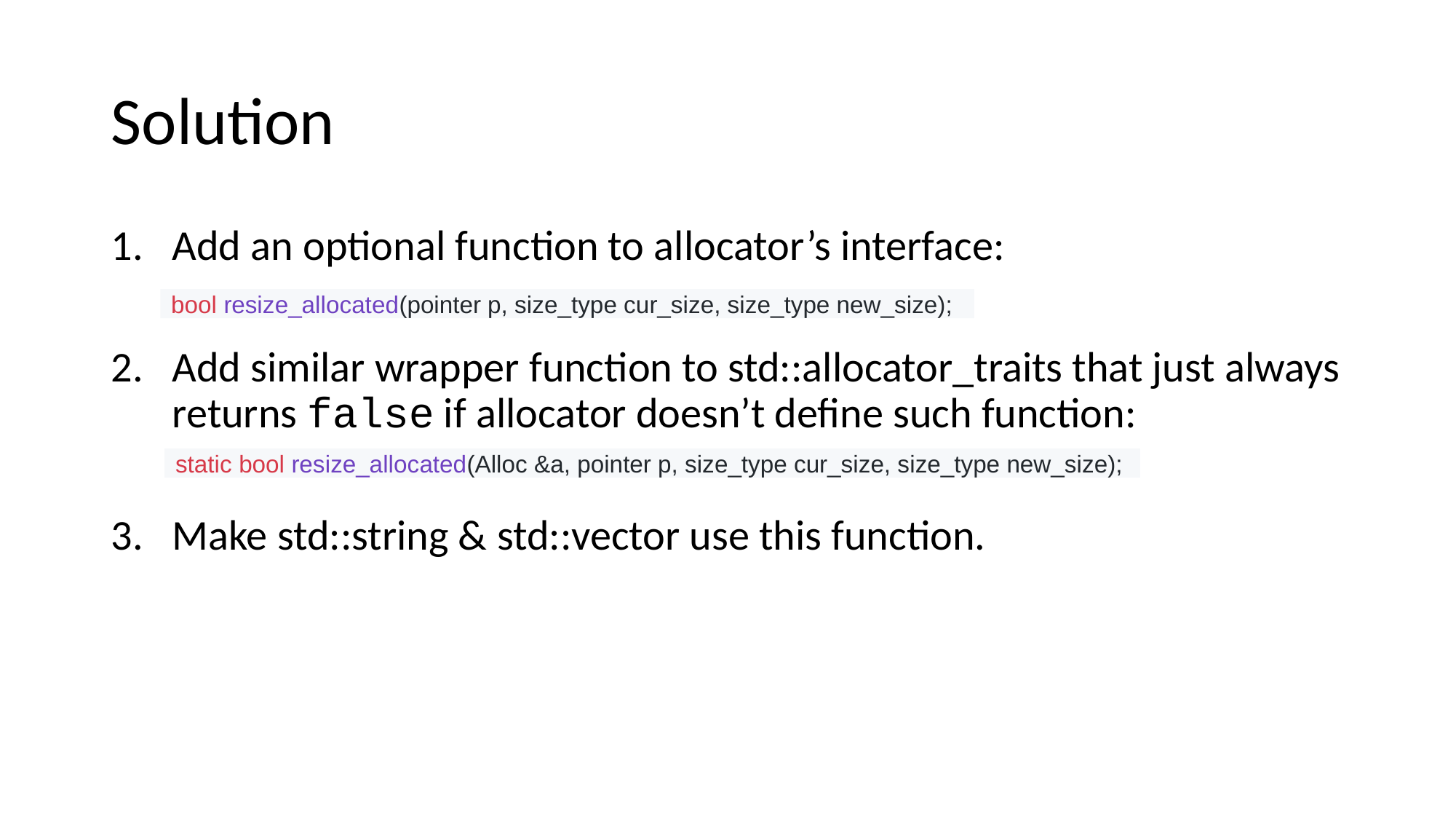

# Solution
Add an optional function to allocator’s interface:

Add similar wrapper function to std::allocator_traits that just always returns false if allocator doesn’t define such function:

Make std::string & std::vector use this function.
bool resize_allocated(pointer p, size_type cur_size, size_type new_size);
static bool resize_allocated(Alloc &a, pointer p, size_type cur_size, size_type new_size);